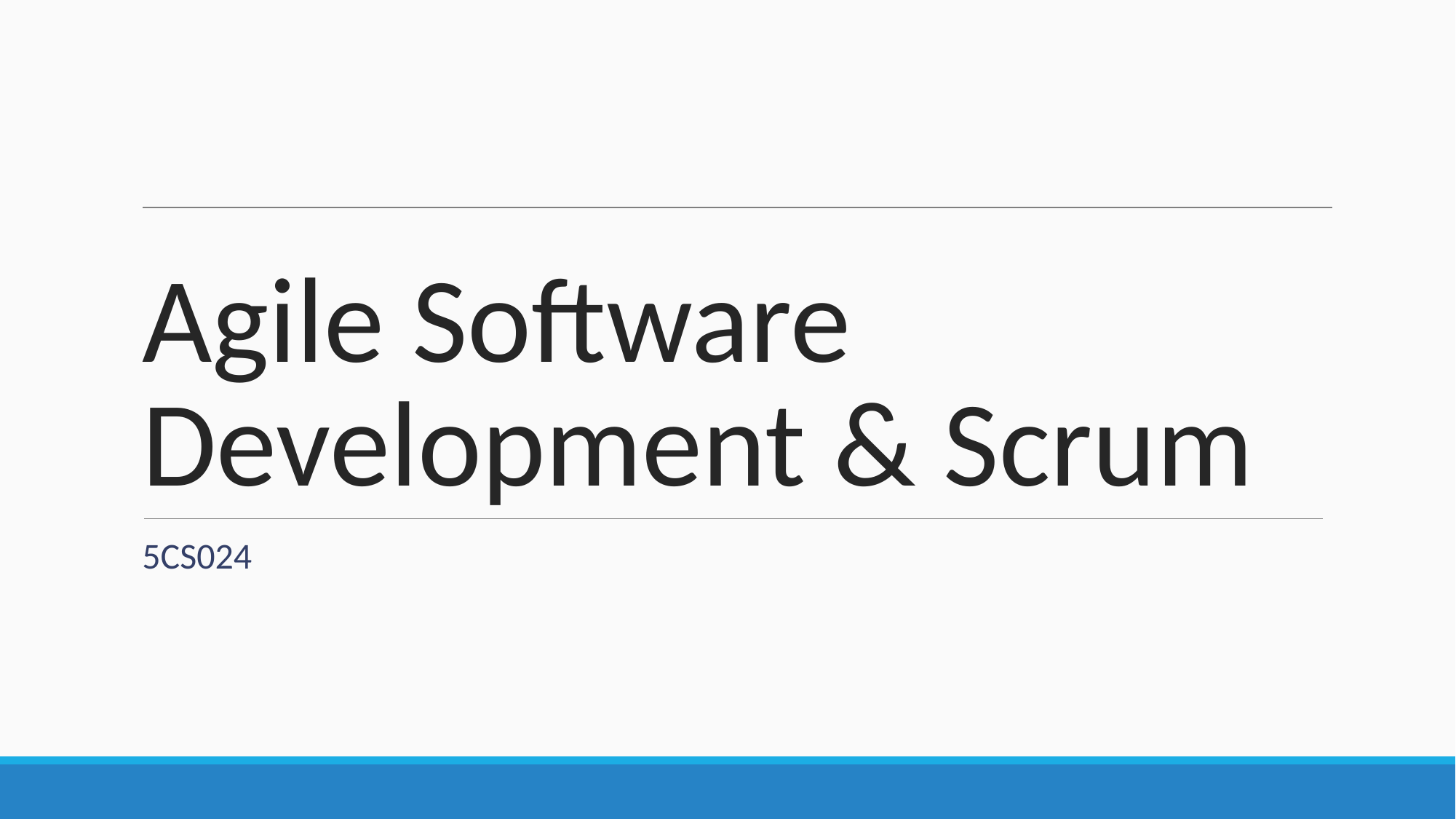

# Agile Software Development & Scrum
5CS024